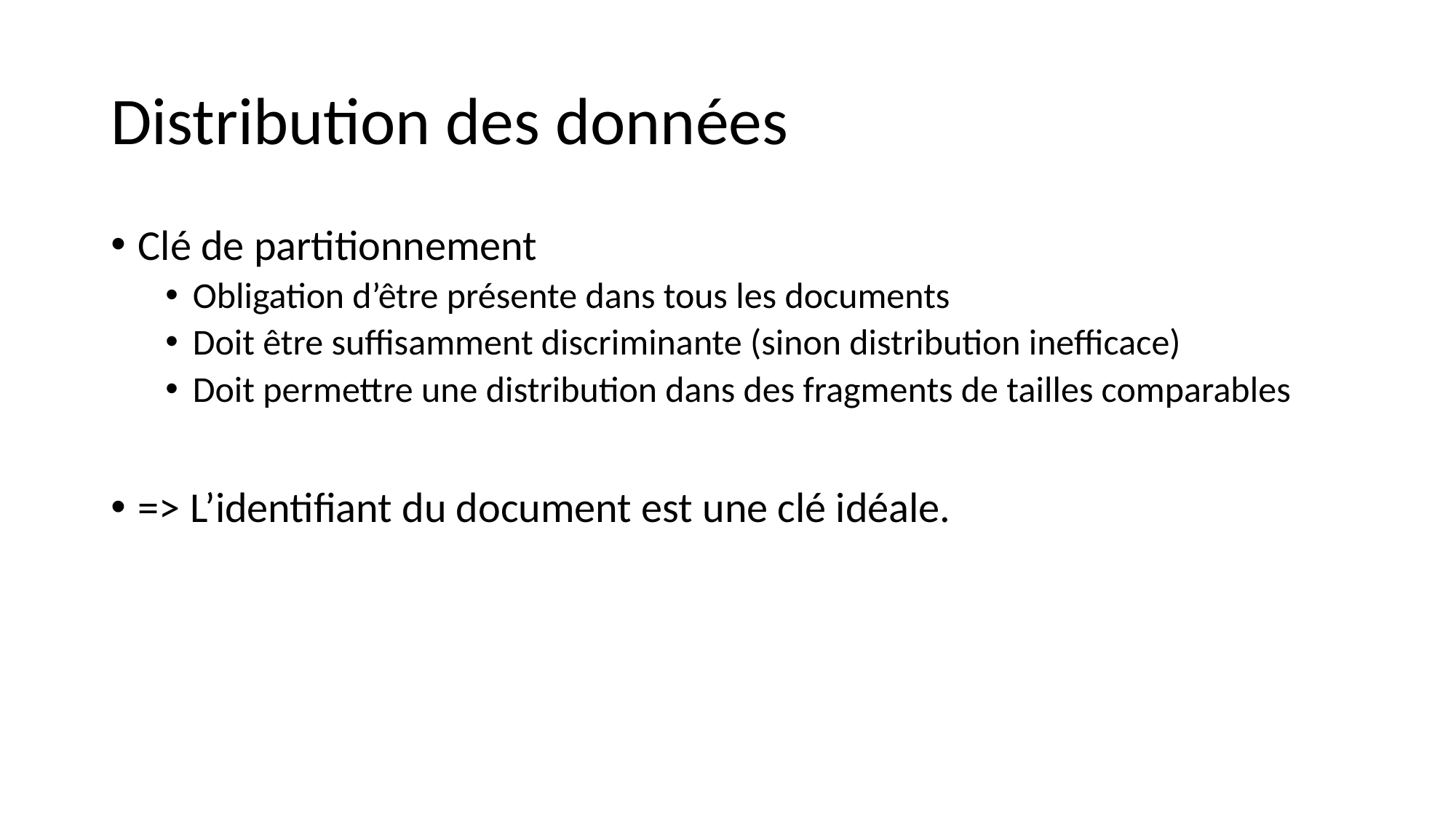

# Distribution des données
Clé de partitionnement
Obligation d’être présente dans tous les documents
Doit être suffisamment discriminante (sinon distribution inefficace)
Doit permettre une distribution dans des fragments de tailles comparables

=> L’identifiant du document est une clé idéale.